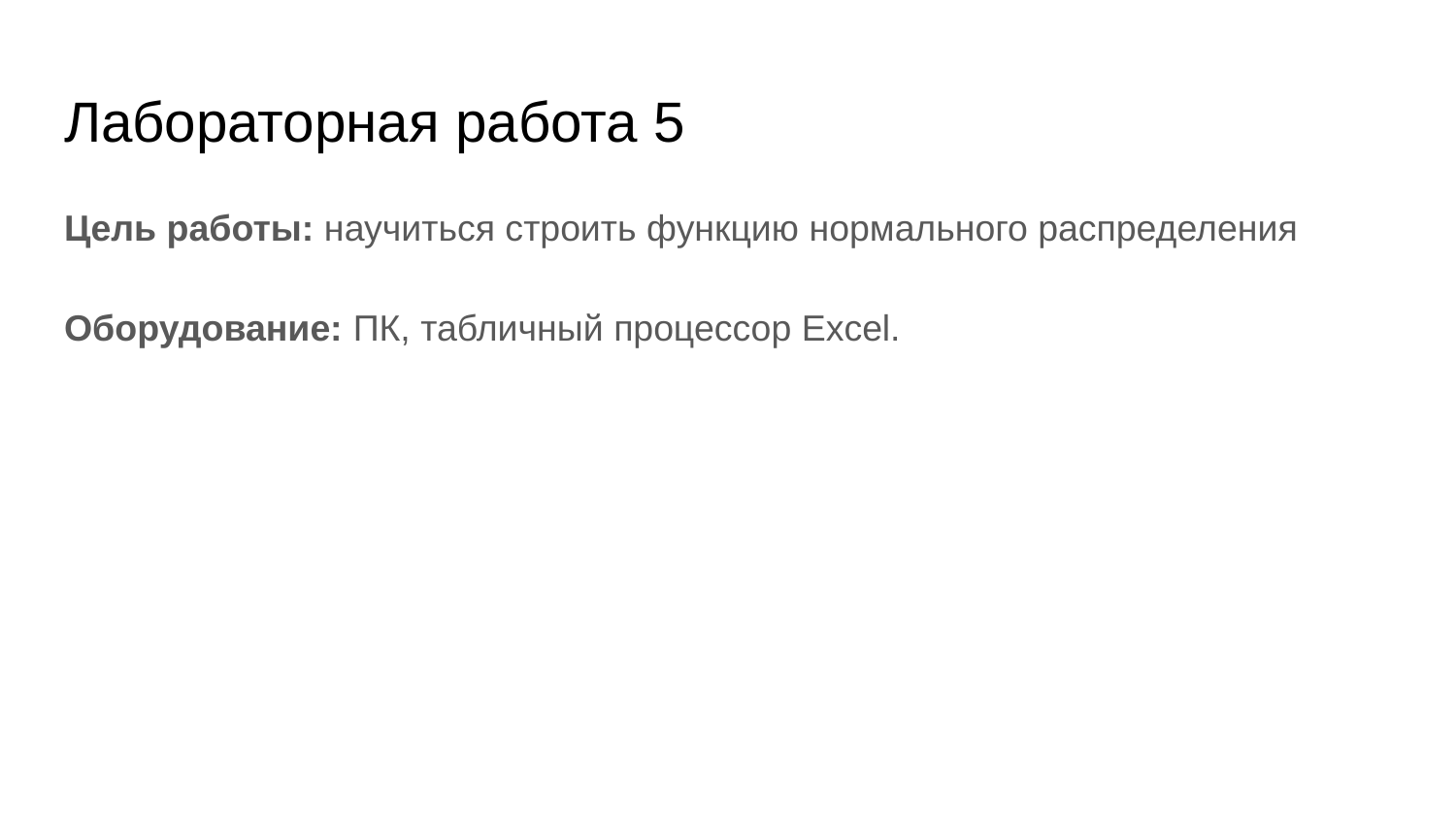

# Лабораторная работа 5
Цель работы: научиться строить функцию нормального распределения

Оборудование: ПК, табличный процессор Excel.